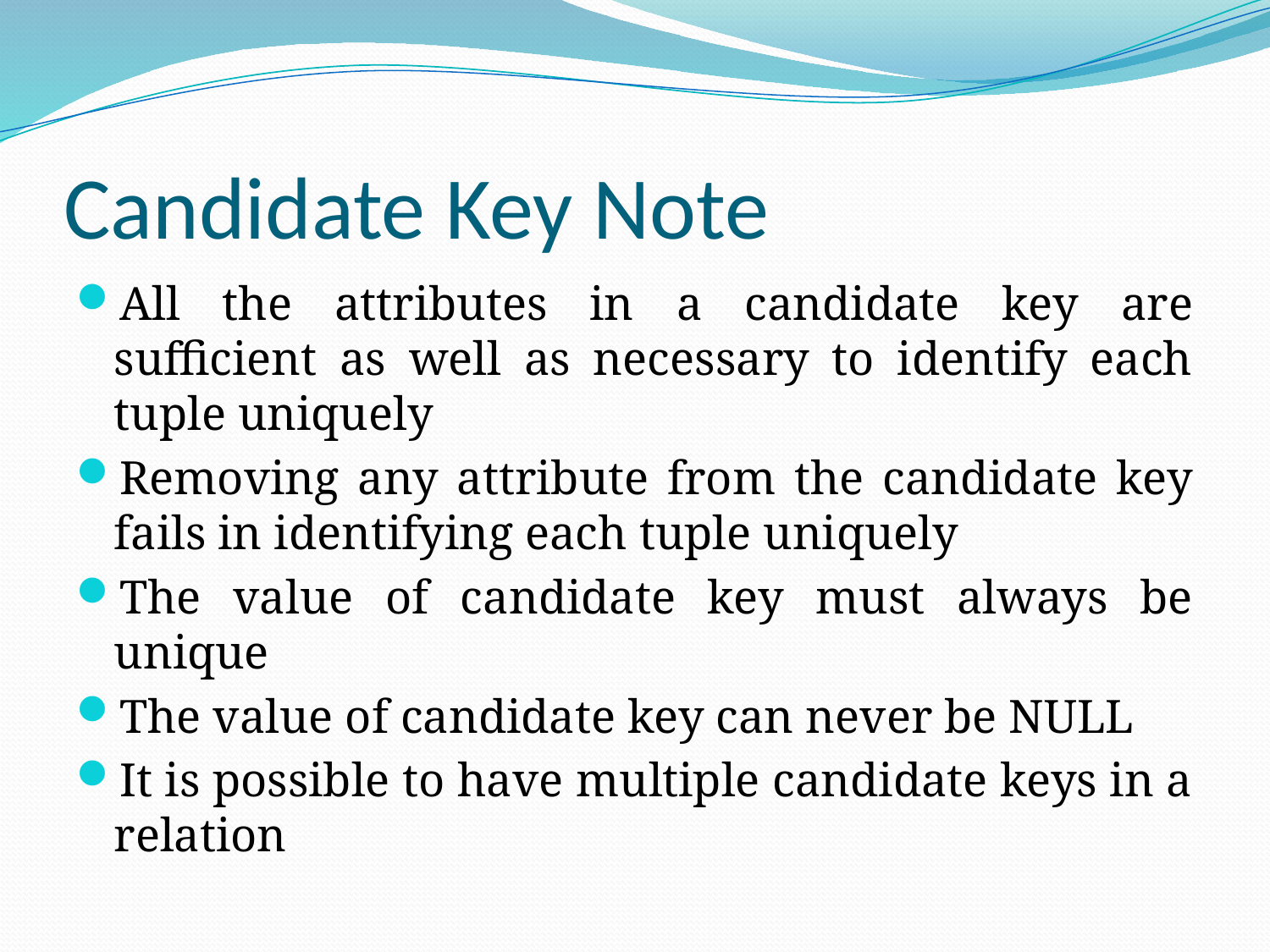

# Candidate Key Note
All the attributes in a candidate key are sufficient as well as necessary to identify each tuple uniquely
Removing any attribute from the candidate key fails in identifying each tuple uniquely
The value of candidate key must always be unique
The value of candidate key can never be NULL
It is possible to have multiple candidate keys in a relation